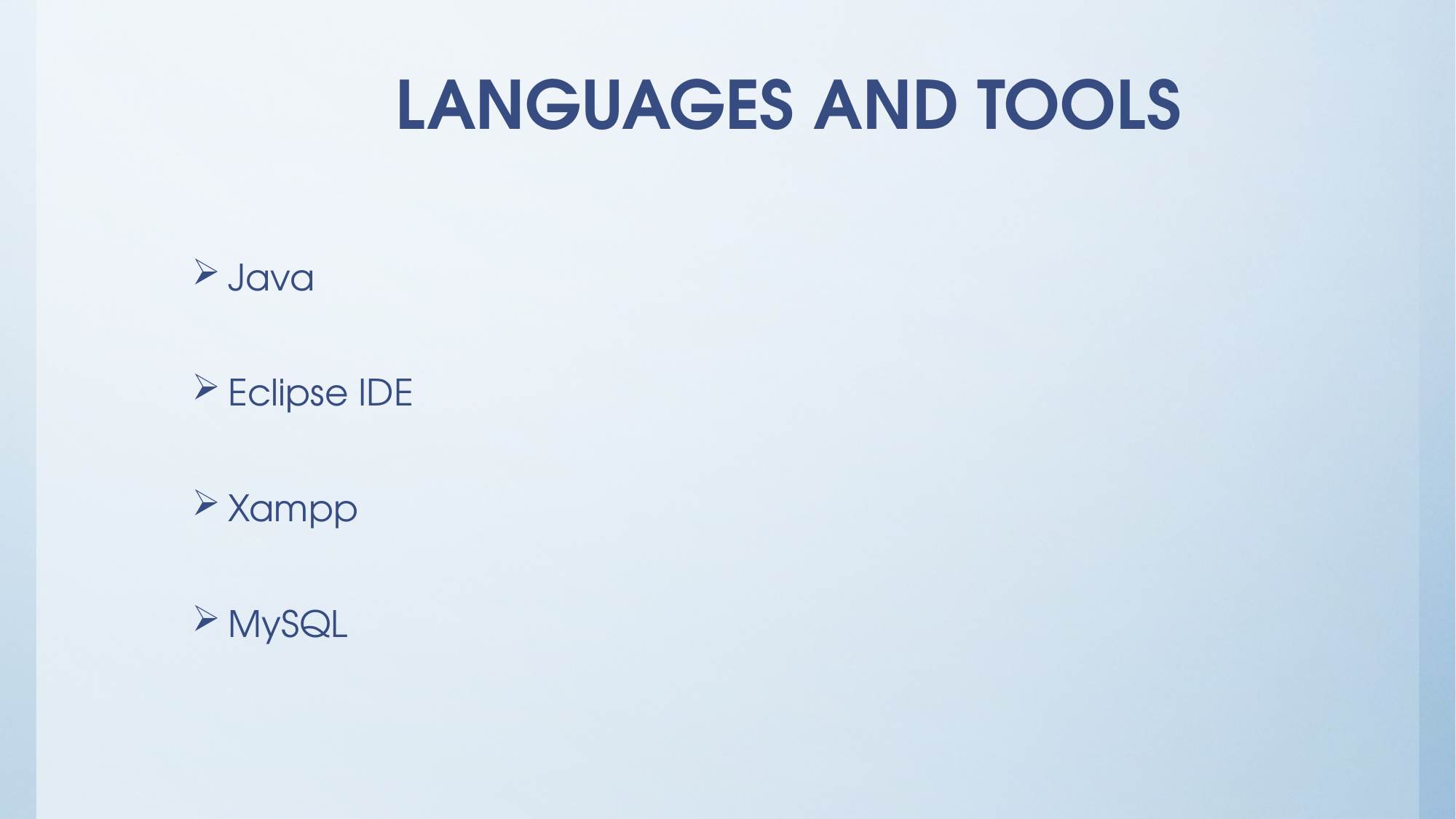

# LANGUAGES AND TOOLS
Java
Eclipse IDE
Xampp
MySQL